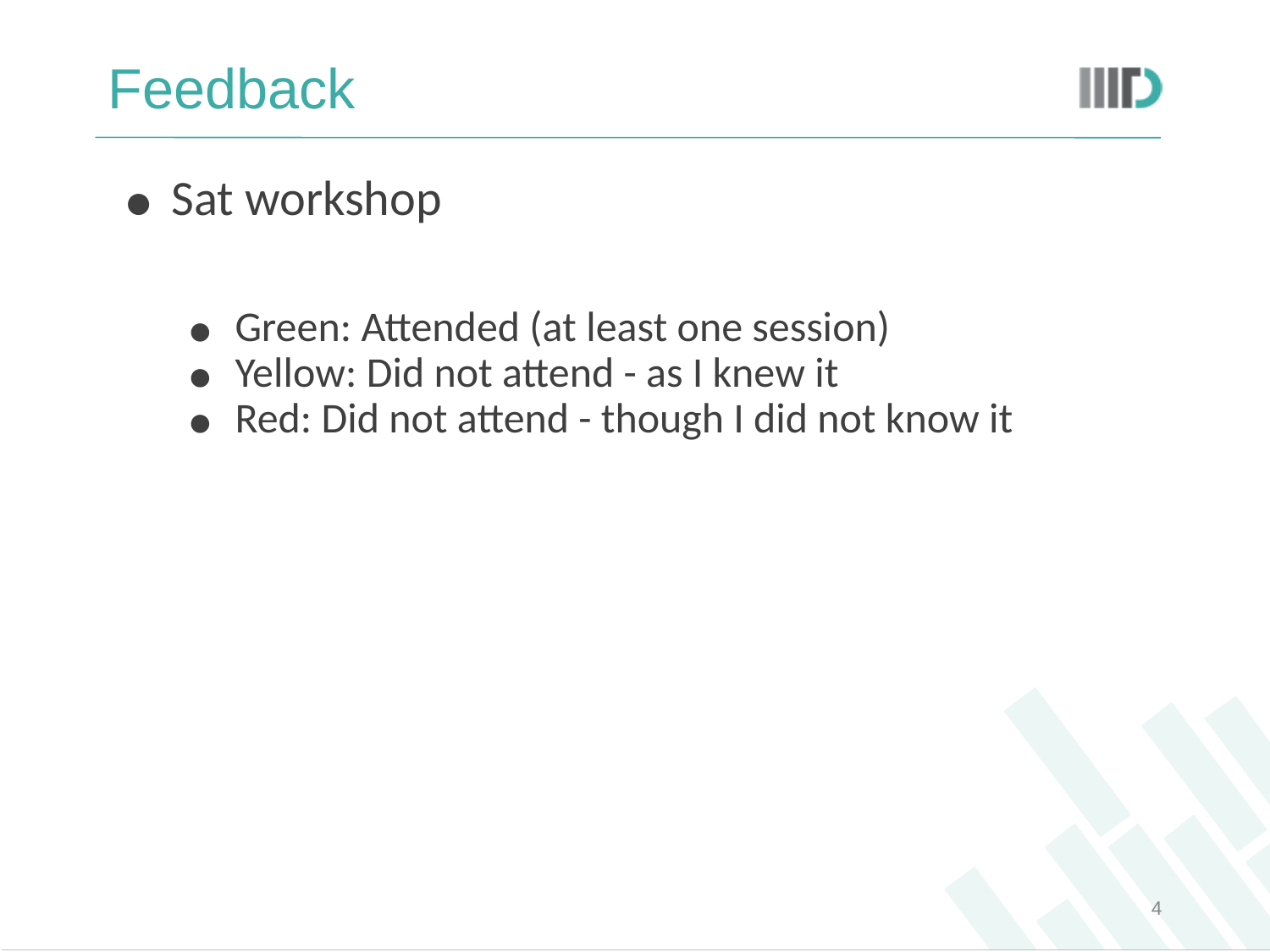

# Feedback
Sat workshop

Green: Attended (at least one session)
Yellow: Did not attend - as I knew it
Red: Did not attend - though I did not know it
4